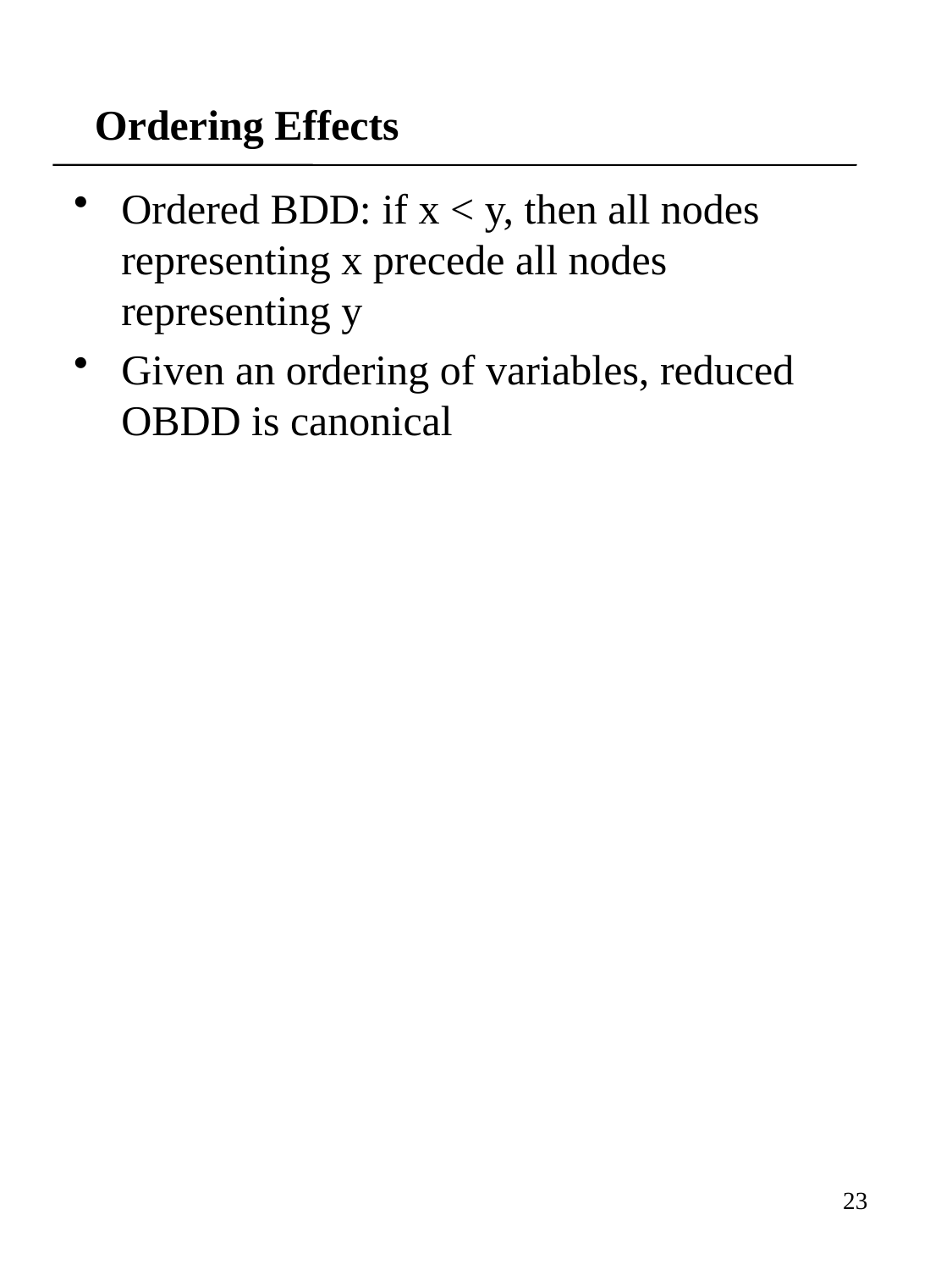

# Ordering Effects

Ordered BDD: if x < y, then all nodes representing x precede all nodes representing y
Given an ordering of variables, reduced OBDD is canonical

23